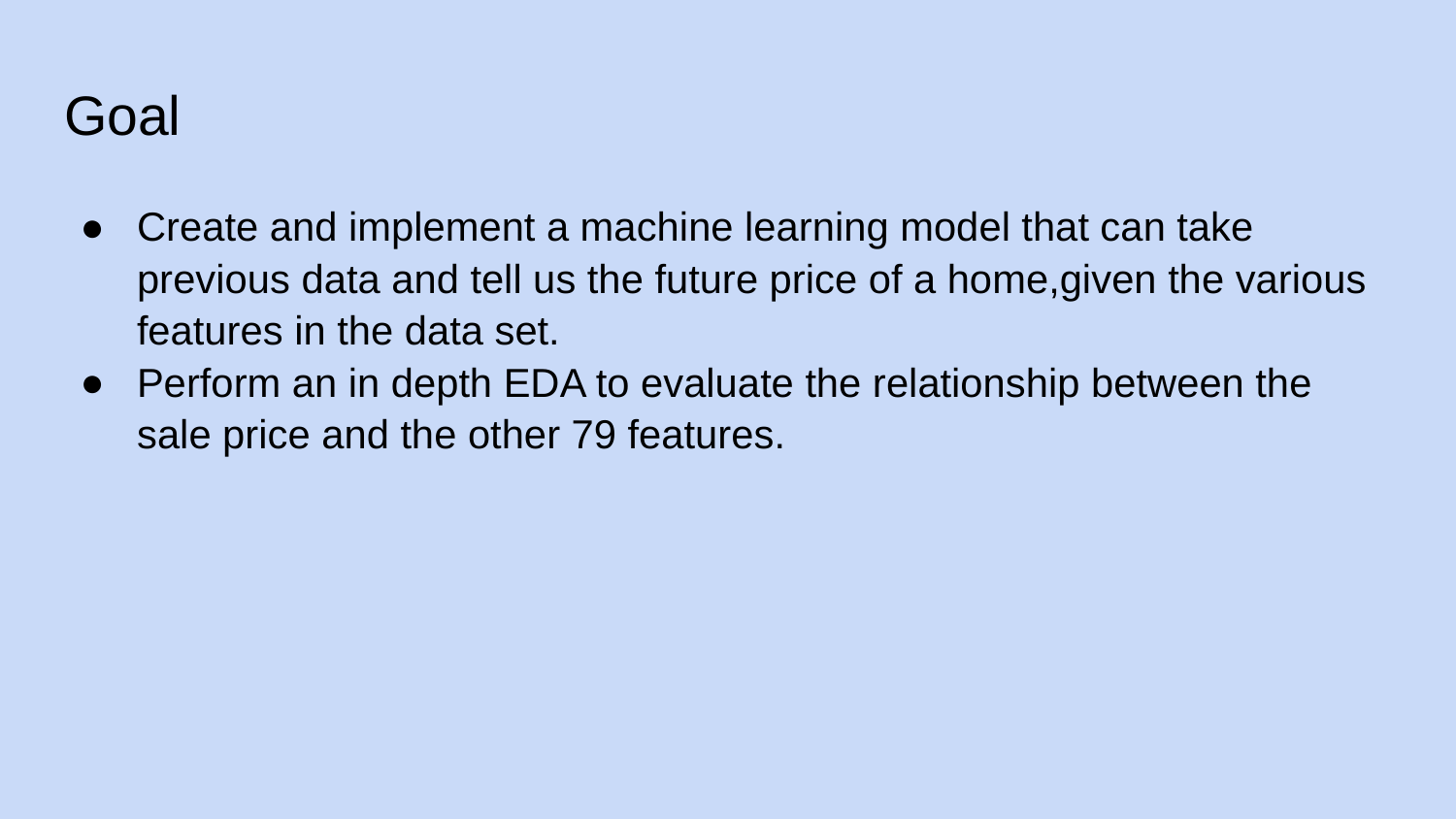

# Goal
Create and implement a machine learning model that can take previous data and tell us the future price of a home,given the various features in the data set.
Perform an in depth EDA to evaluate the relationship between the sale price and the other 79 features.